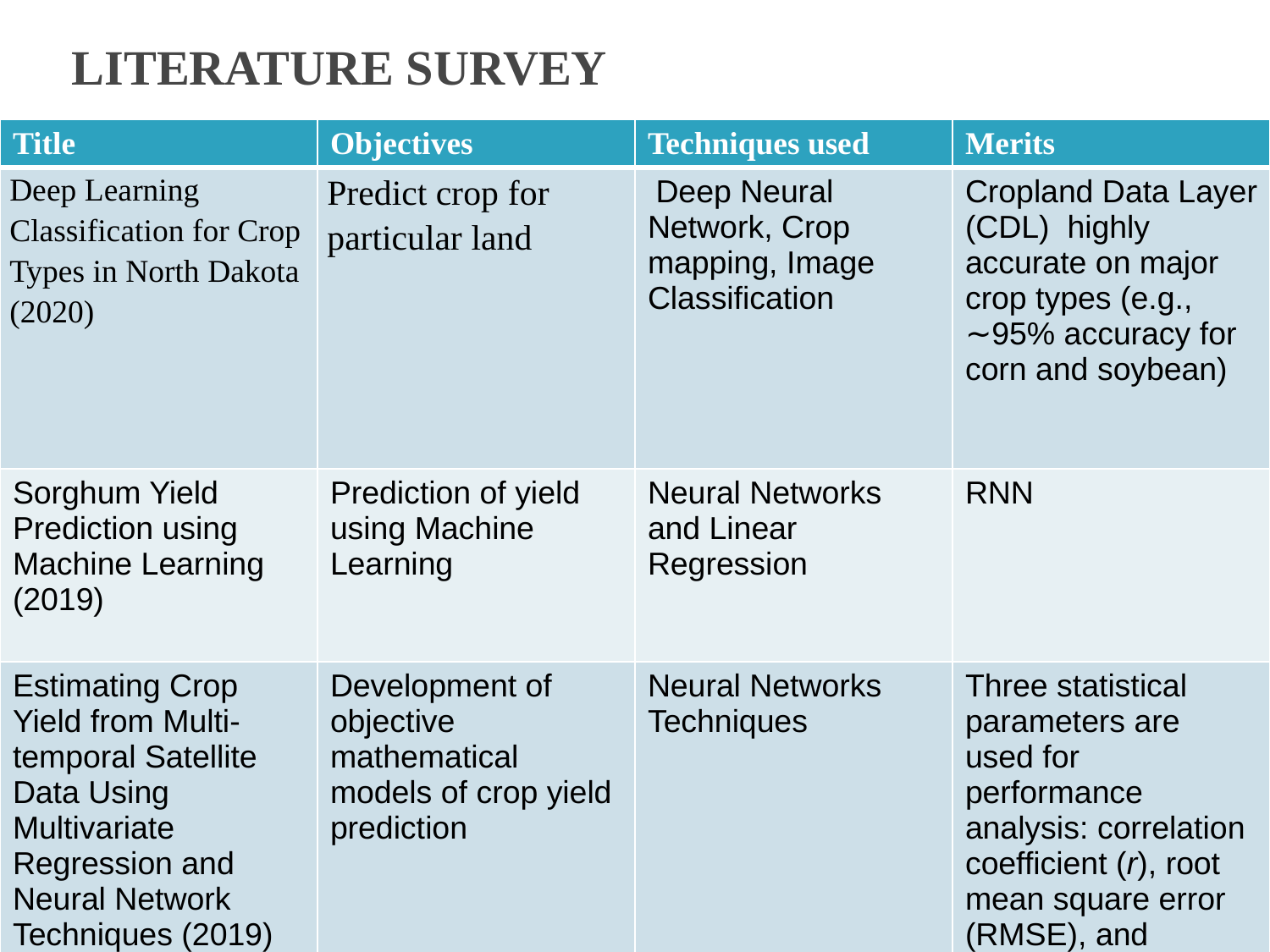

# LITERATURE SURVEY
| Title | Objectives | Techniques used | Merits |
| --- | --- | --- | --- |
| Deep Learning Classification for Crop Types in North Dakota (2020) | Predict crop for particular land | Deep Neural Network, Crop mapping, Image Classification | Cropland Data Layer (CDL) highly accurate on major crop types (e.g., ∼95% accuracy for corn and soybean) |
| Sorghum Yield Prediction using Machine Learning (2019) | Prediction of yield using Machine Learning | Neural Networks and Linear Regression | RNN |
| Estimating Crop Yield from Multi-temporal Satellite Data Using Multivariate Regression and Neural Network Techniques (2019) | Development of objective mathematical models of crop yield prediction | Neural Networks Techniques | Three statistical parameters are used for performance analysis: correlation coefficient (r), root mean square error (RMSE), and average difference (AVDIF). |
4